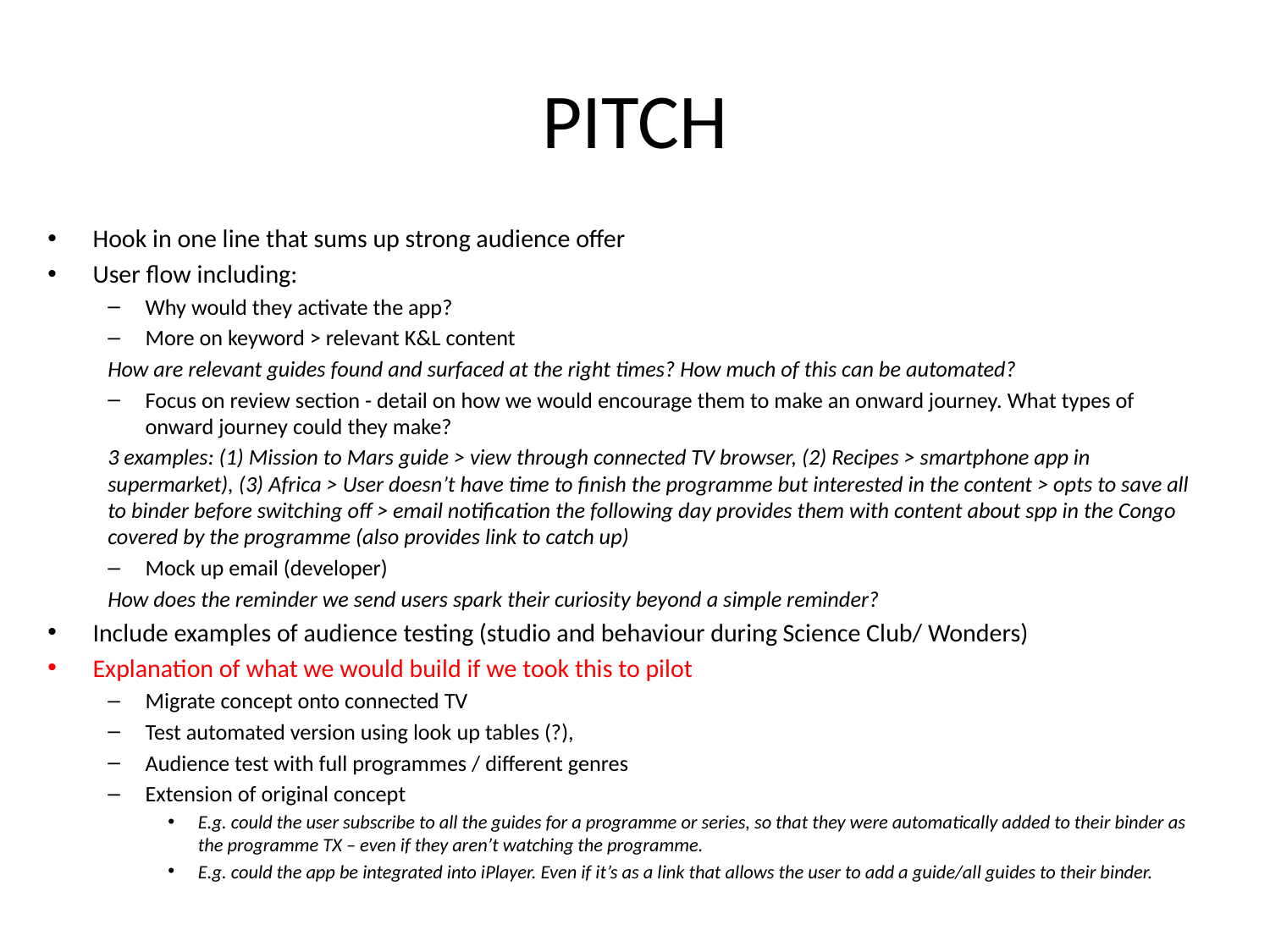

# PITCH
Hook in one line that sums up strong audience offer
User flow including:
Why would they activate the app?
More on keyword > relevant K&L content
How are relevant guides found and surfaced at the right times? How much of this can be automated?
Focus on review section - detail on how we would encourage them to make an onward journey. What types of onward journey could they make?
3 examples: (1) Mission to Mars guide > view through connected TV browser, (2) Recipes > smartphone app in supermarket), (3) Africa > User doesn’t have time to finish the programme but interested in the content > opts to save all to binder before switching off > email notification the following day provides them with content about spp in the Congo  covered by the programme (also provides link to catch up)
Mock up email (developer)
How does the reminder we send users spark their curiosity beyond a simple reminder?
Include examples of audience testing (studio and behaviour during Science Club/ Wonders)
Explanation of what we would build if we took this to pilot
Migrate concept onto connected TV
Test automated version using look up tables (?),
Audience test with full programmes / different genres
Extension of original concept
E.g. could the user subscribe to all the guides for a programme or series, so that they were automatically added to their binder as the programme TX – even if they aren’t watching the programme.
E.g. could the app be integrated into iPlayer. Even if it’s as a link that allows the user to add a guide/all guides to their binder.